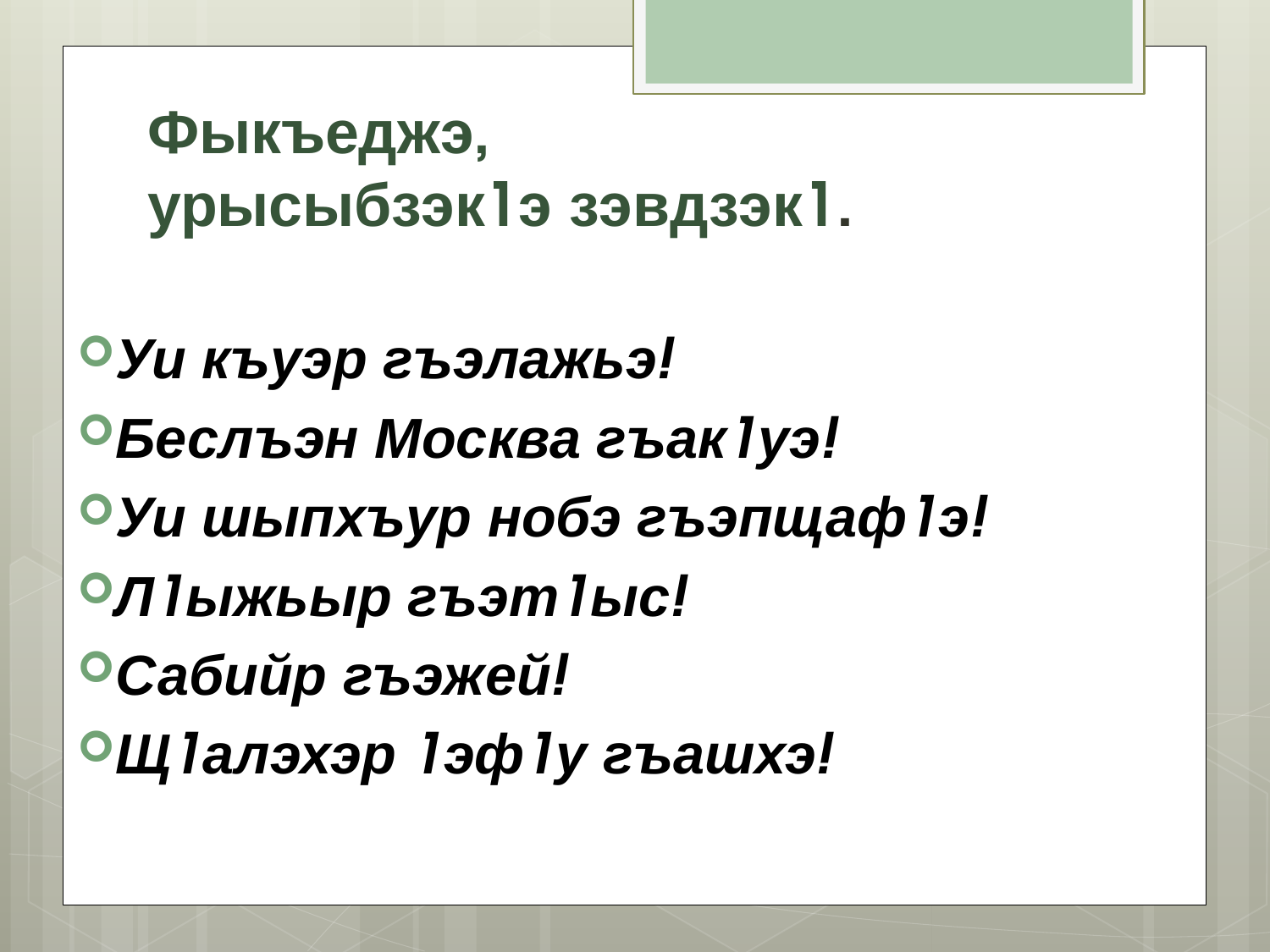

# Фыкъеджэ, урысыбзэк1э зэвдзэк1.
Уи къуэр гъэлажьэ!
Беслъэн Москва гъак1уэ!
Уи шыпхъур нобэ гъэпщаф1э!
Л1ыжьыр гъэт1ыс!
Сабийр гъэжей!
Щ1алэхэр 1эф1у гъашхэ!